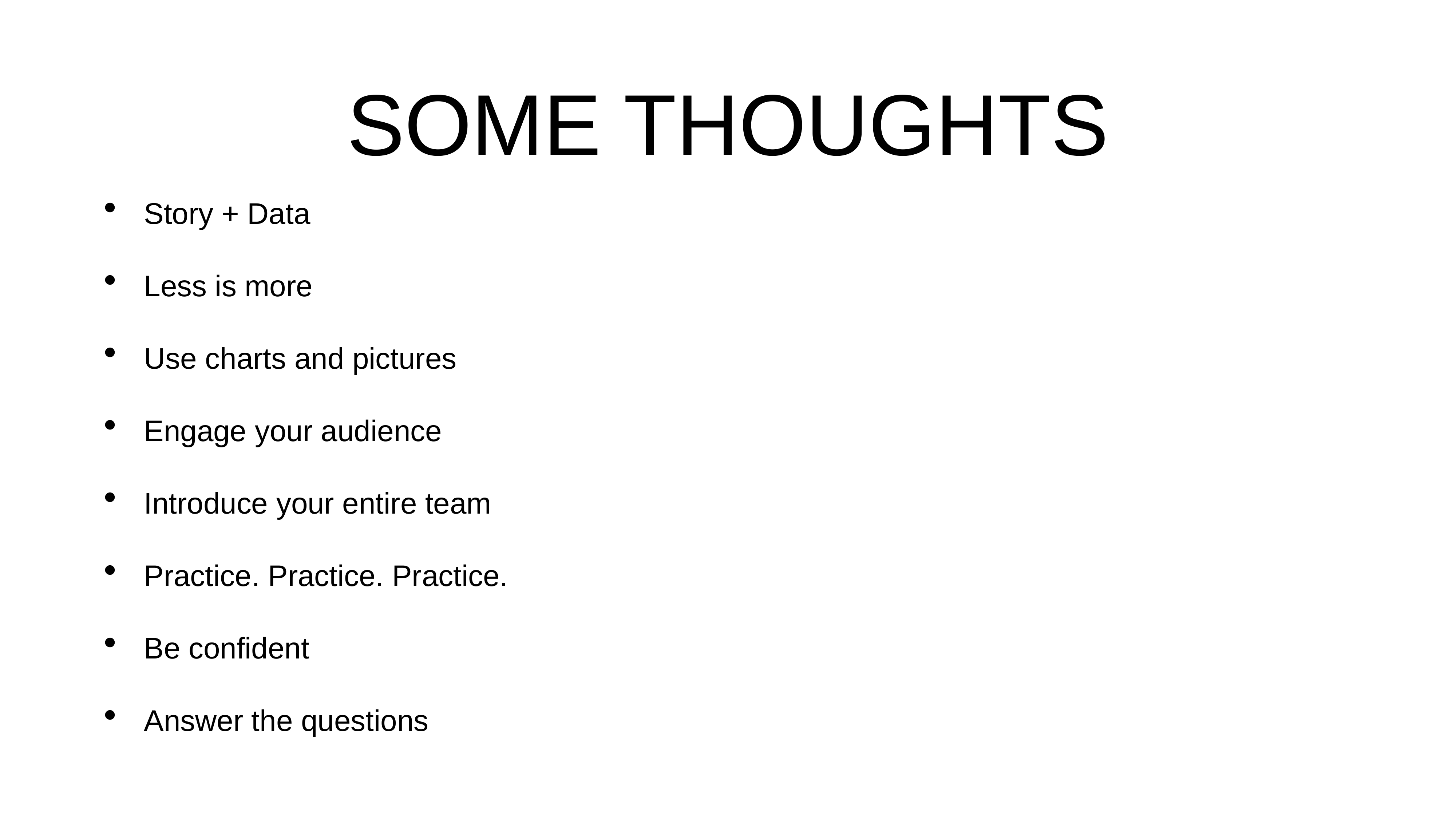

# Some Thoughts
Story + Data
Less is more
Use charts and pictures
Engage your audience
Introduce your entire team
Practice. Practice. Practice.
Be confident
Answer the questions